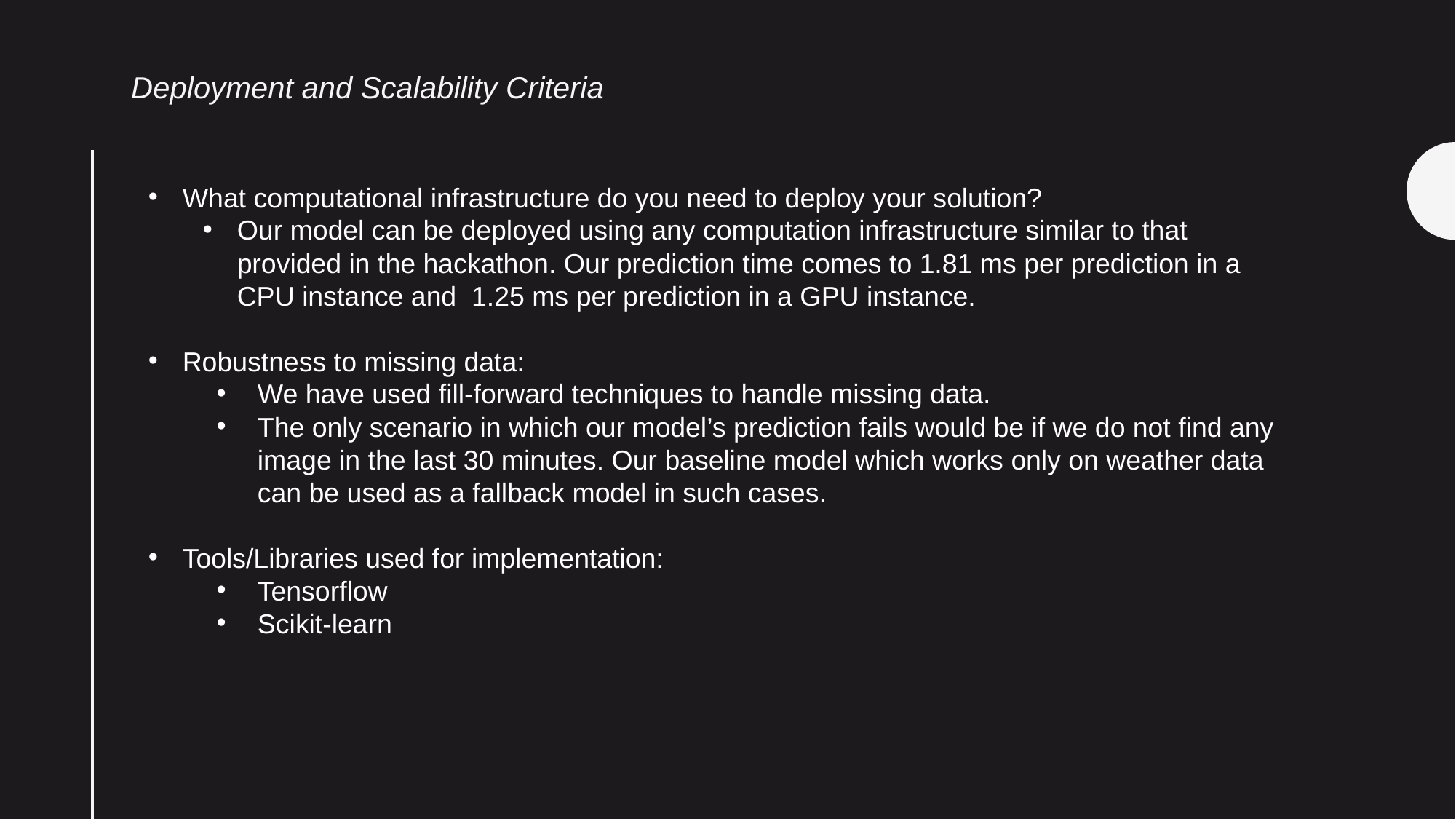

Deployment and Scalability Criteria

What computational infrastructure do you need to deploy your solution?
Our model can be deployed using any computation infrastructure similar to that provided in the hackathon. Our prediction time comes to 1.81 ms per prediction in a CPU instance and  1.25 ms per prediction in a GPU instance.

Robustness to missing data:
We have used fill-forward techniques to handle missing data.
The only scenario in which our model’s prediction fails would be if we do not find any image in the last 30 minutes. Our baseline model which works only on weather data can be used as a fallback model in such cases.

Tools/Libraries used for implementation:
Tensorflow
Scikit-learn